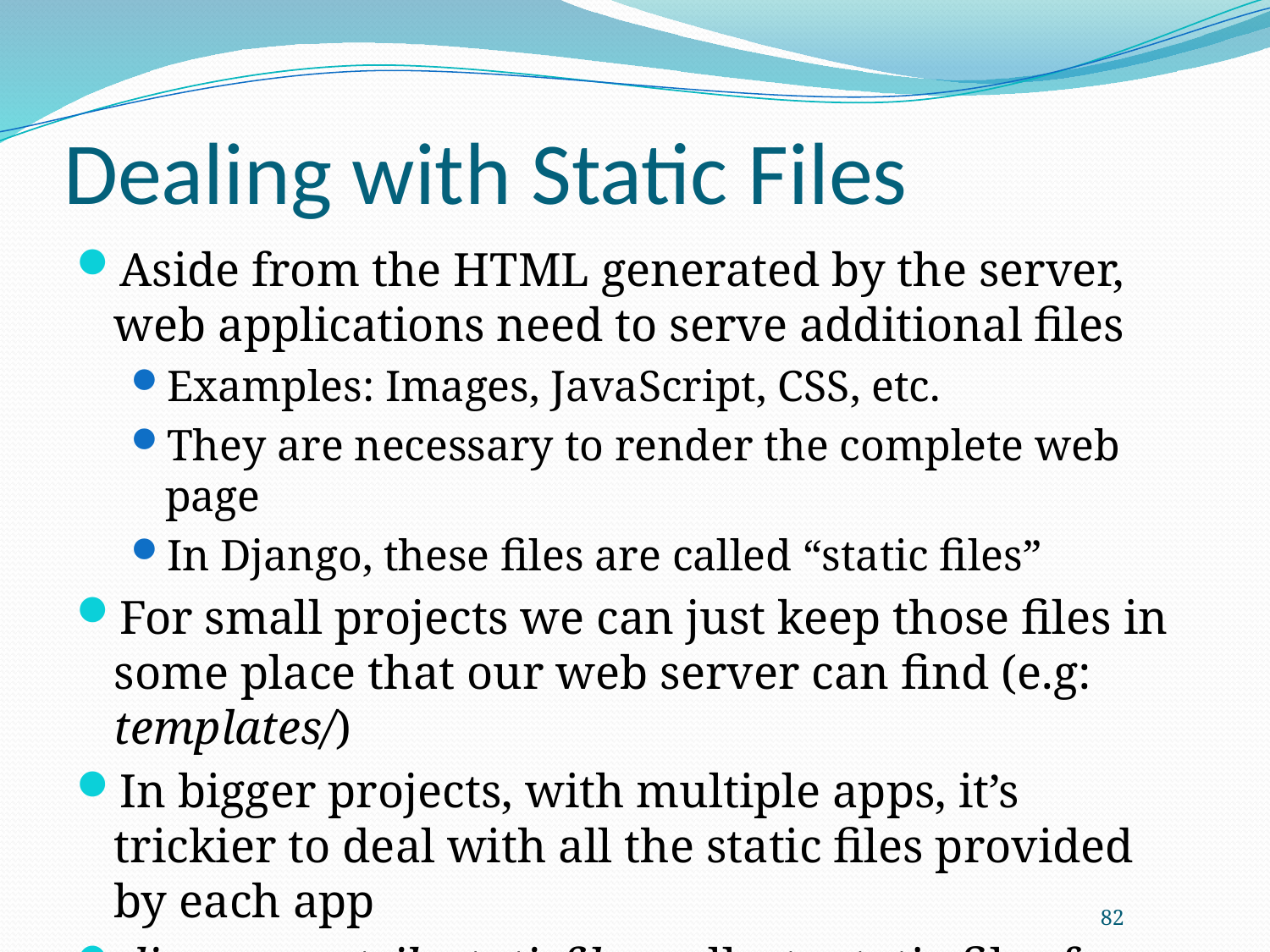

# Dealing with Static Files
Aside from the HTML generated by the server, web applications need to serve additional files
Examples: Images, JavaScript, CSS, etc.
They are necessary to render the complete web page
In Django, these files are called “static files”
For small projects we can just keep those files in some place that our web server can find (e.g: templates/)
In bigger projects, with multiple apps, it’s trickier to deal with all the static files provided by each app
django.contrib.staticfiles collects static files from each app (and any other places we specify)
82